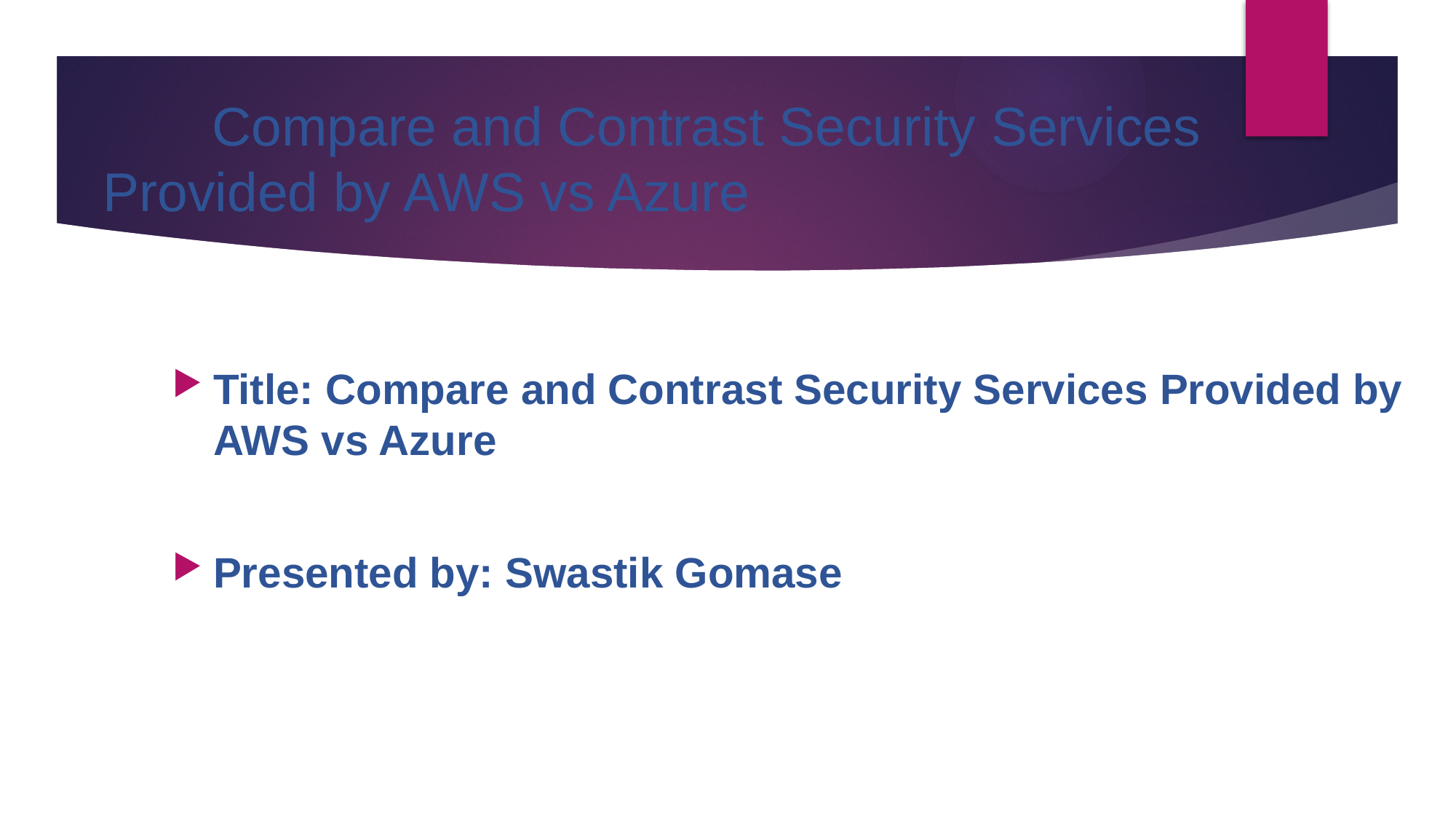

# Compare and Contrast Security Services 		Provided by AWS vs Azure
Title: Compare and Contrast Security Services Provided by AWS vs Azure

Presented by: Swastik Gomase